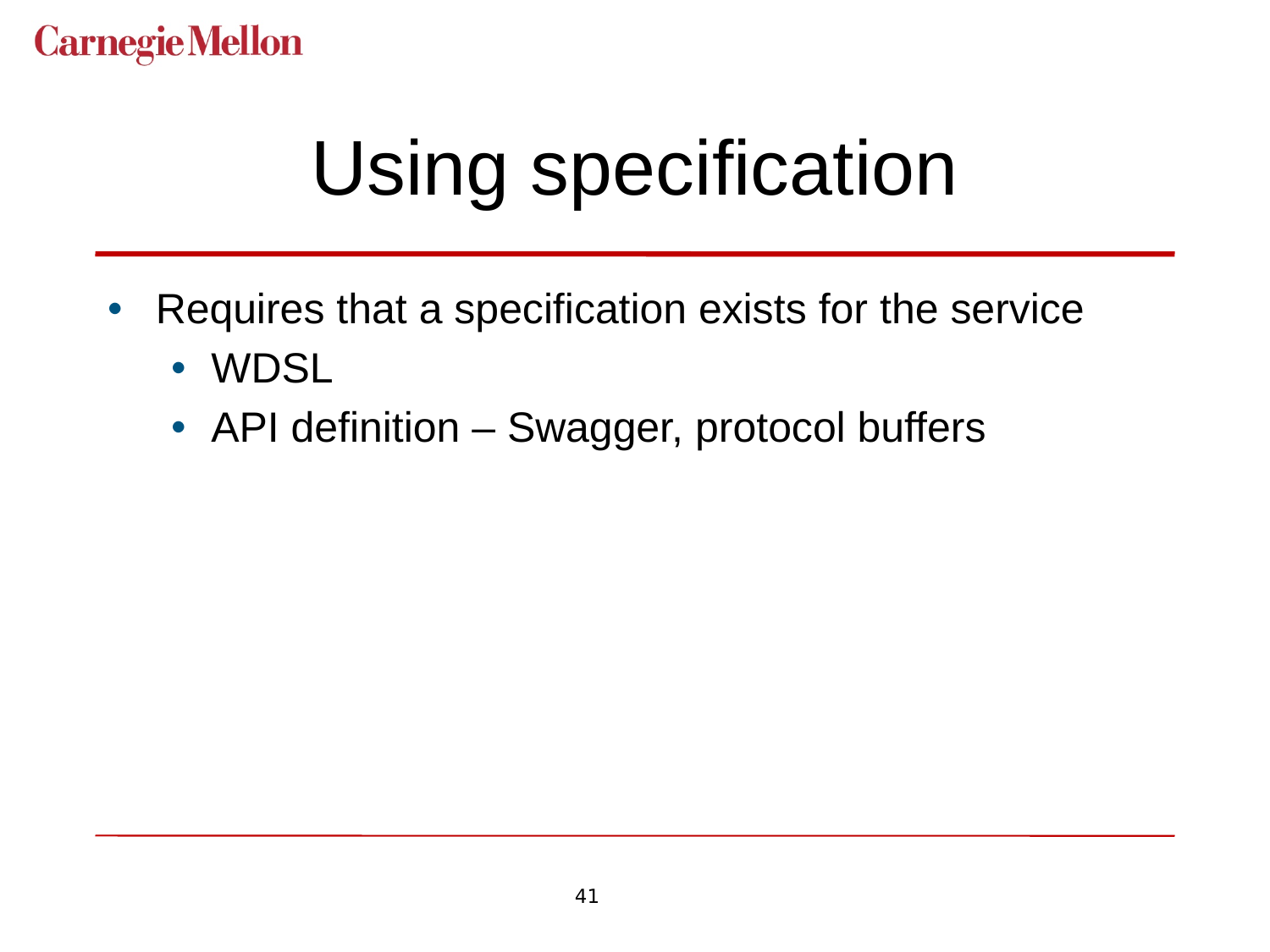

# Using specification
Requires that a specification exists for the service
WDSL
API definition – Swagger, protocol buffers